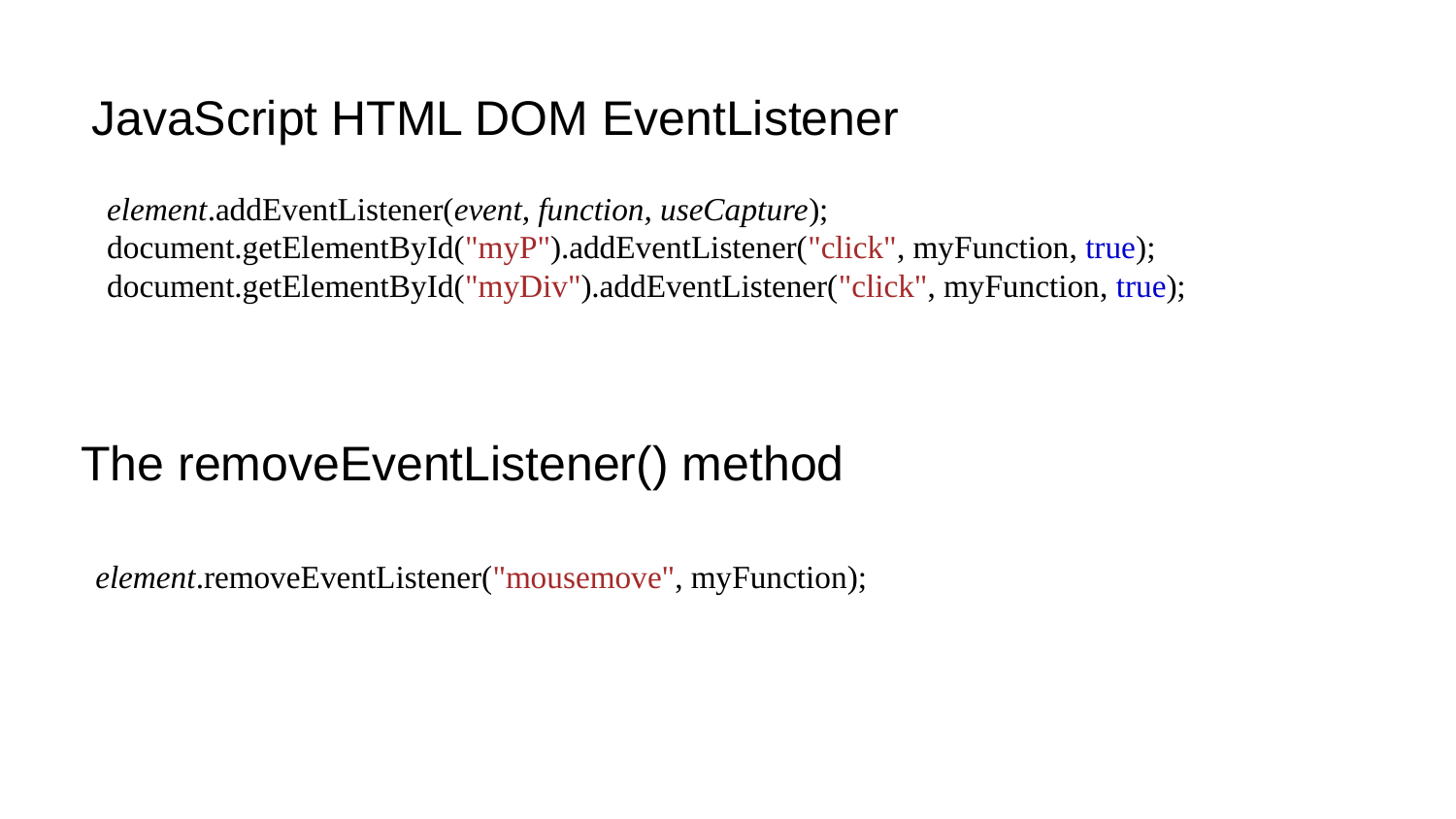

# JavaScript HTML DOM EventListener
element.addEventListener(event, function, useCapture);
document.getElementById("myP").addEventListener("click", myFunction, true);
document.getElementById("myDiv").addEventListener("click", myFunction, true);
The removeEventListener() method
element.removeEventListener("mousemove", myFunction);